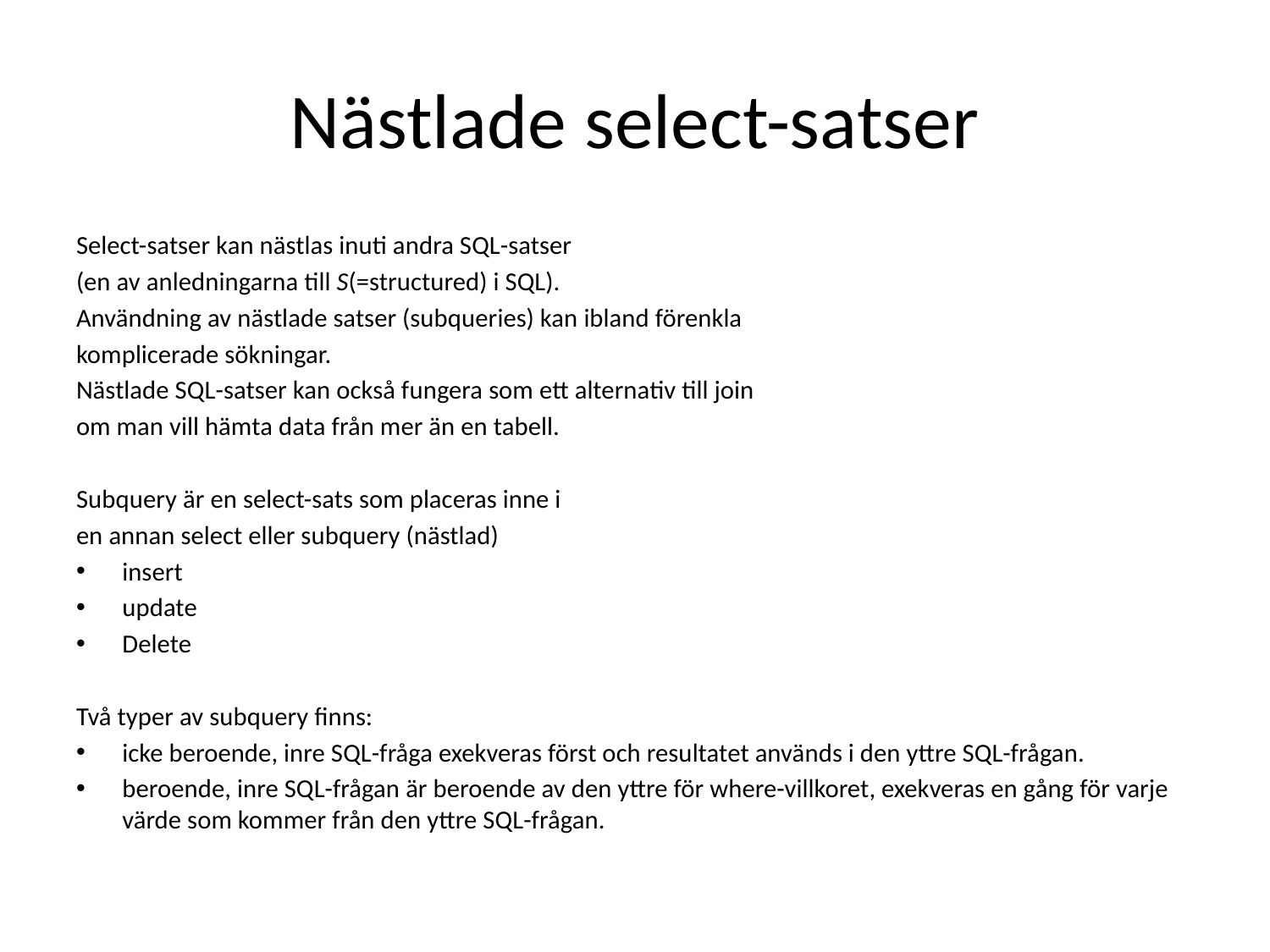

# Nästlade select-satser
Select-satser kan nästlas inuti andra SQL-satser
(en av anledningarna till S(=structured) i SQL).
Användning av nästlade satser (subqueries) kan ibland förenkla
komplicerade sökningar.
Nästlade SQL-satser kan också fungera som ett alternativ till join
om man vill hämta data från mer än en tabell.

Subquery är en select-sats som placeras inne i
en annan select eller subquery (nästlad)
insert
update
Delete

Två typer av subquery finns:
icke beroende, inre SQL-fråga exekveras först och resultatet används i den yttre SQL-frågan.
beroende, inre SQL-frågan är beroende av den yttre för where-villkoret, exekveras en gång för varje värde som kommer från den yttre SQL-frågan.